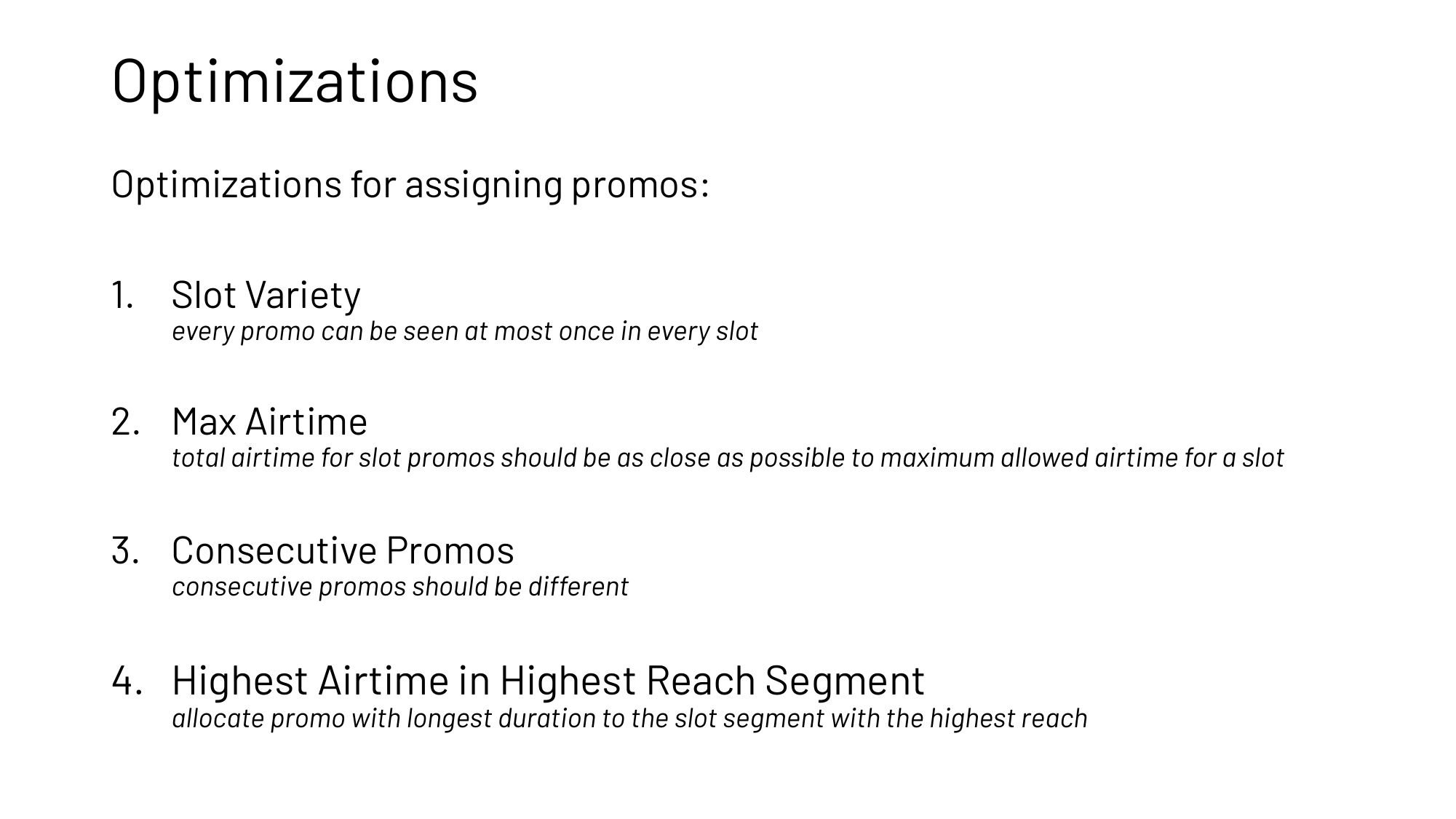

# Optimizations
Optimizations for assigning promos:

Slot Variety
every promo can be seen at most once in every slot
Max Airtime
total airtime for slot promos should be as close as possible to maximum allowed airtime for a slot

Consecutive Promos
consecutive promos should be different

Highest Airtime in Highest Reach Segment
allocate promo with longest duration to the slot segment with the highest reach